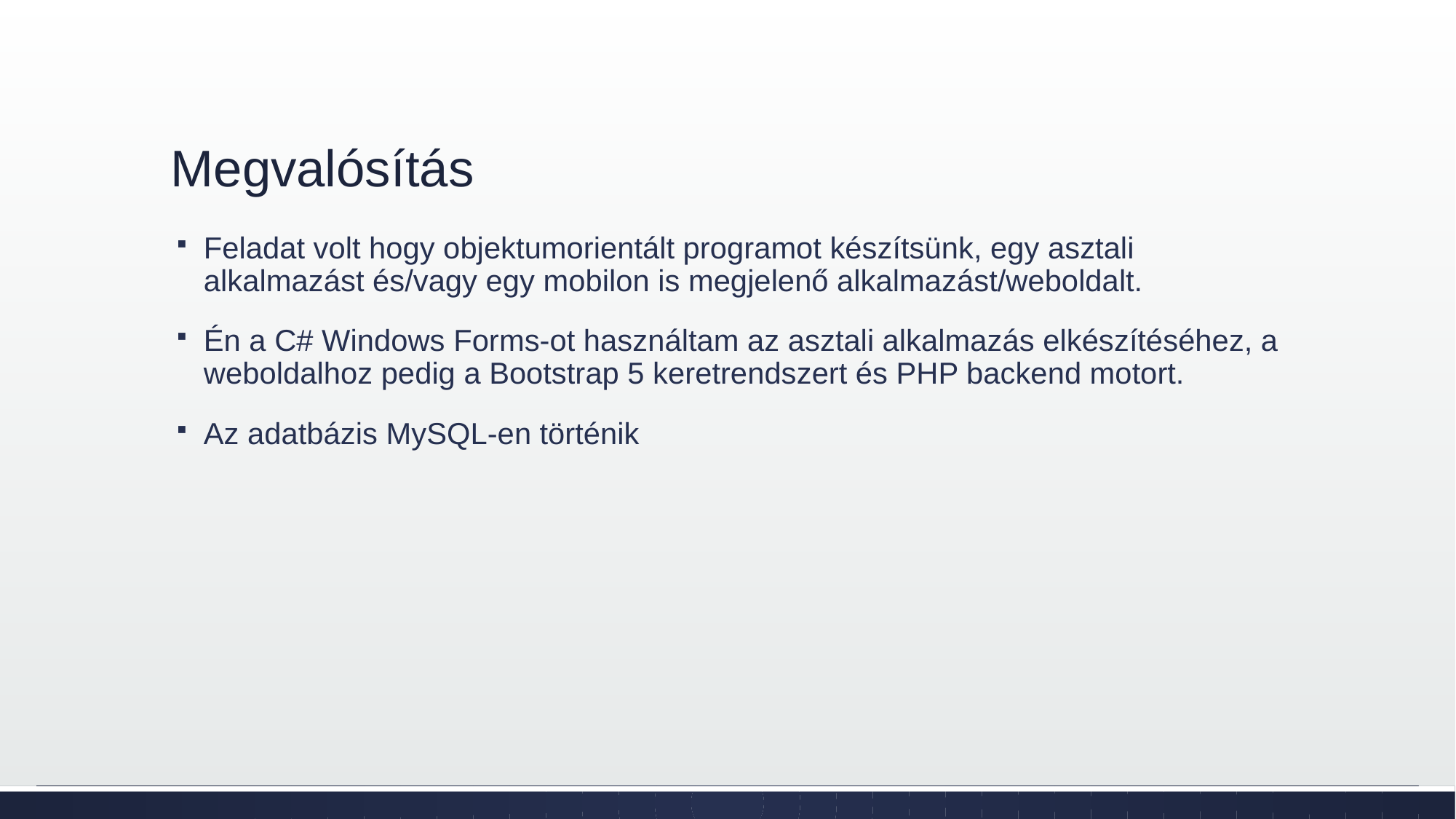

# Megvalósítás
Feladat volt hogy objektumorientált programot készítsünk, egy asztali alkalmazást és/vagy egy mobilon is megjelenő alkalmazást/weboldalt.
Én a C# Windows Forms-ot használtam az asztali alkalmazás elkészítéséhez, a weboldalhoz pedig a Bootstrap 5 keretrendszert és PHP backend motort.
Az adatbázis MySQL-en történik